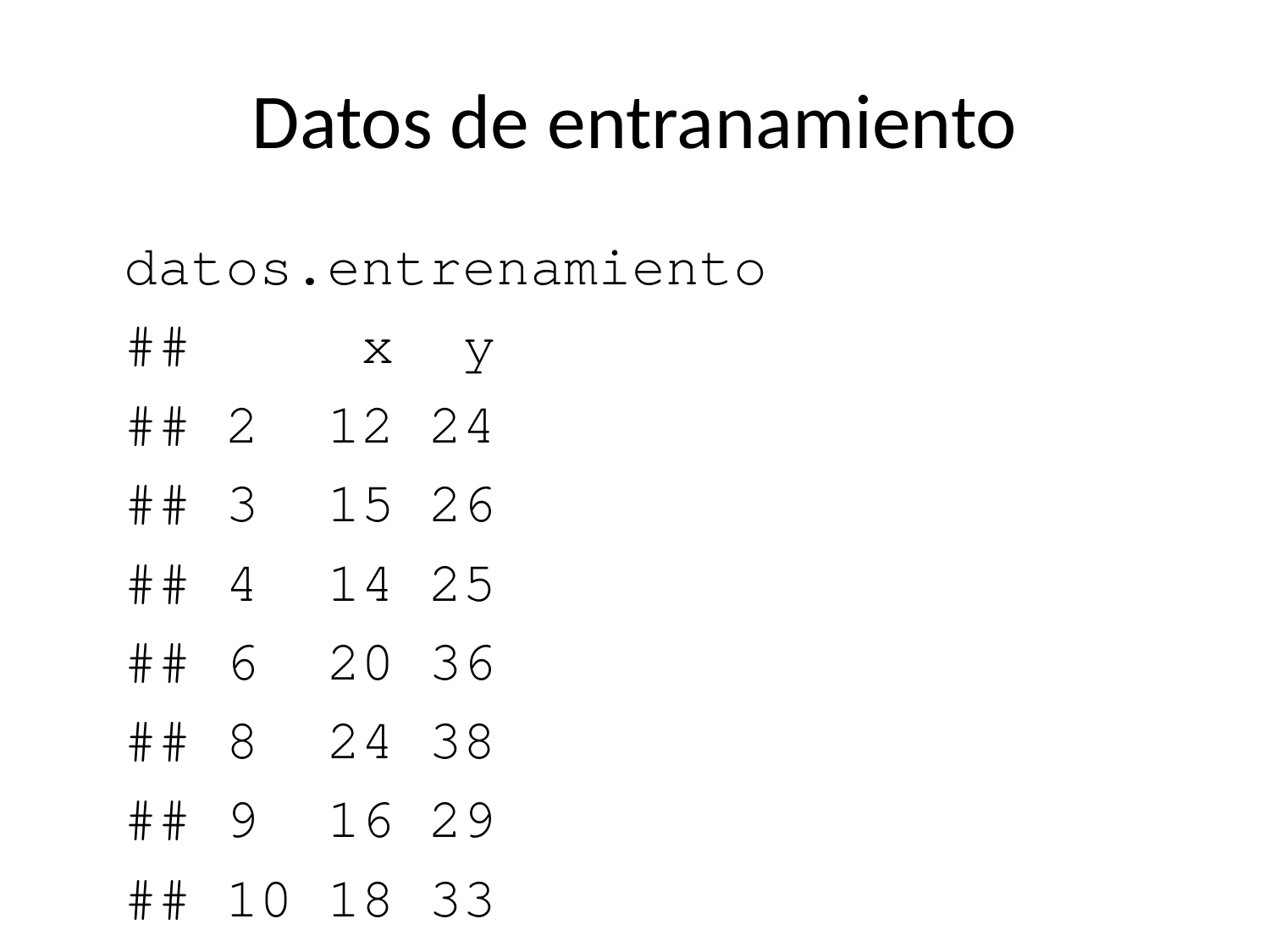

# Datos de entranamiento
datos.entrenamiento
##     x  y
## 2  12 24
## 3  15 26
## 4  14 25
## 6  20 36
## 8  24 38
## 9  16 29
## 10 18 33
## 11 24 34
## 12 20 28
## 13 22 32
## 14 19 33
## 15 20 38